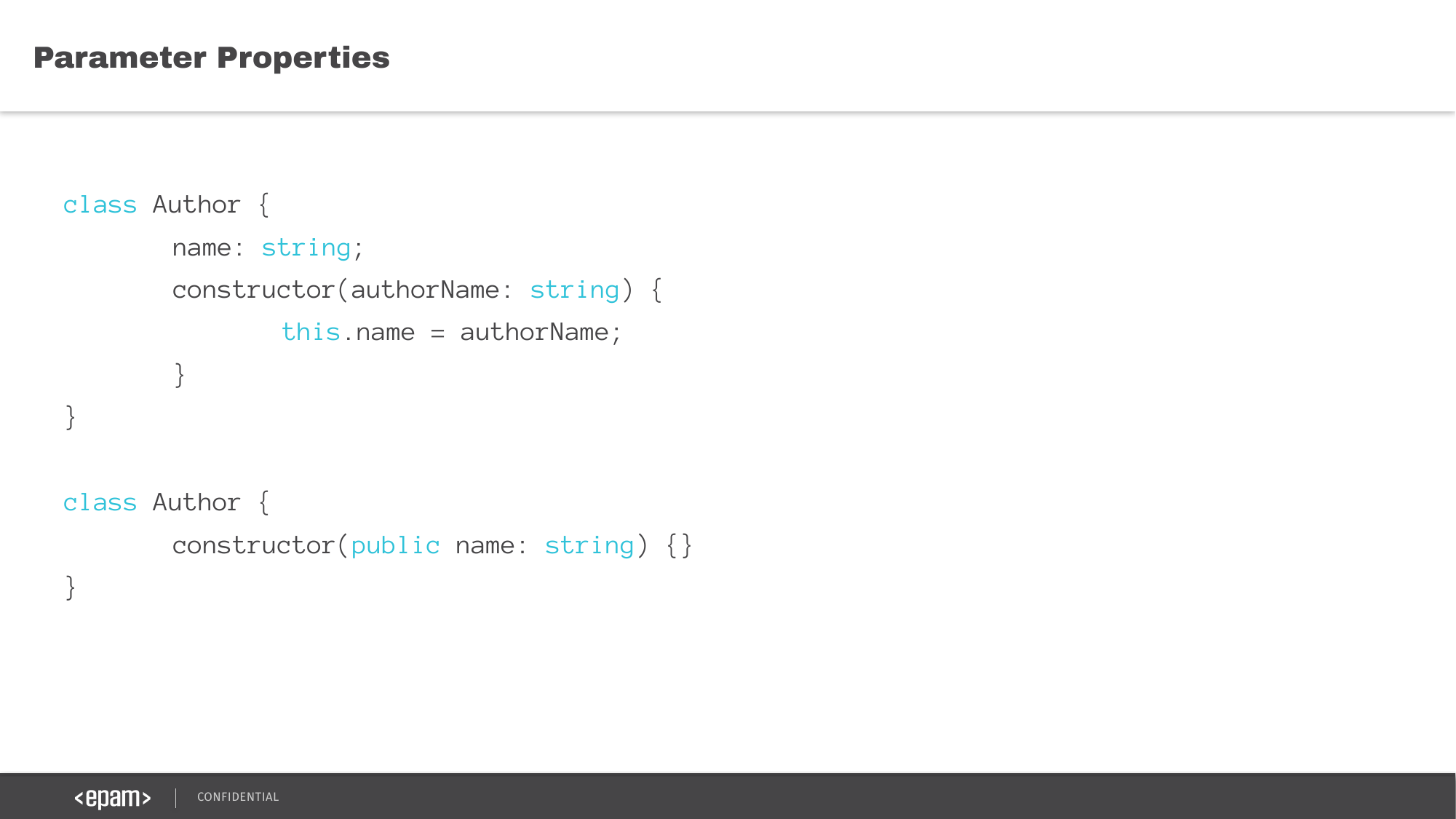

Parameter Properties
class Author {
	name: string;
	constructor(authorName: string) {
		this.name = authorName;
	}
}

class Author {
	constructor(public name: string) {}
}